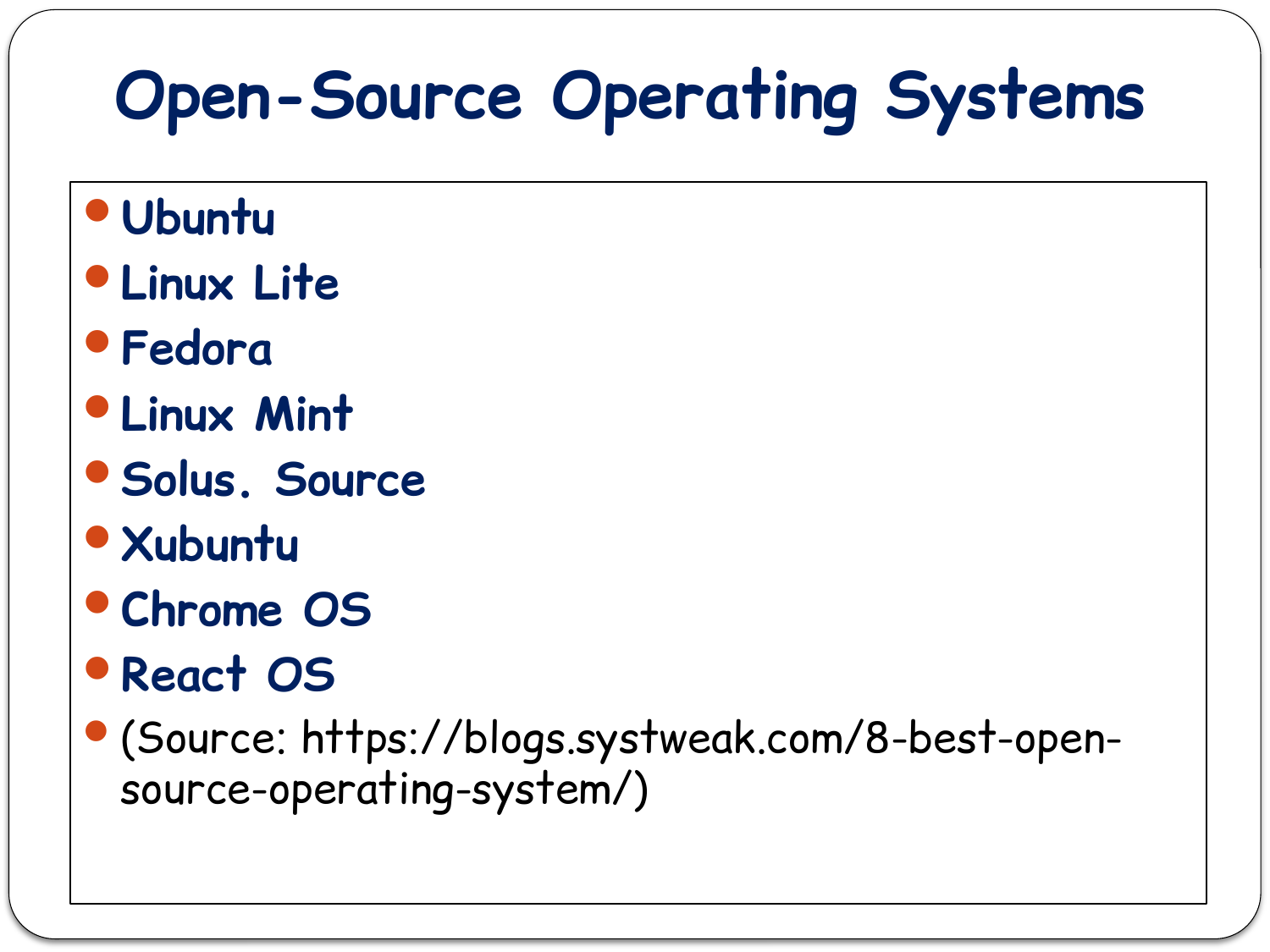

# Open-Source Operating Systems
Ubuntu
Linux Lite
Fedora
Linux Mint
Solus. Source
Xubuntu
Chrome OS
React OS
(Source: https://blogs.systweak.com/8-best-open-source-operating-system/)